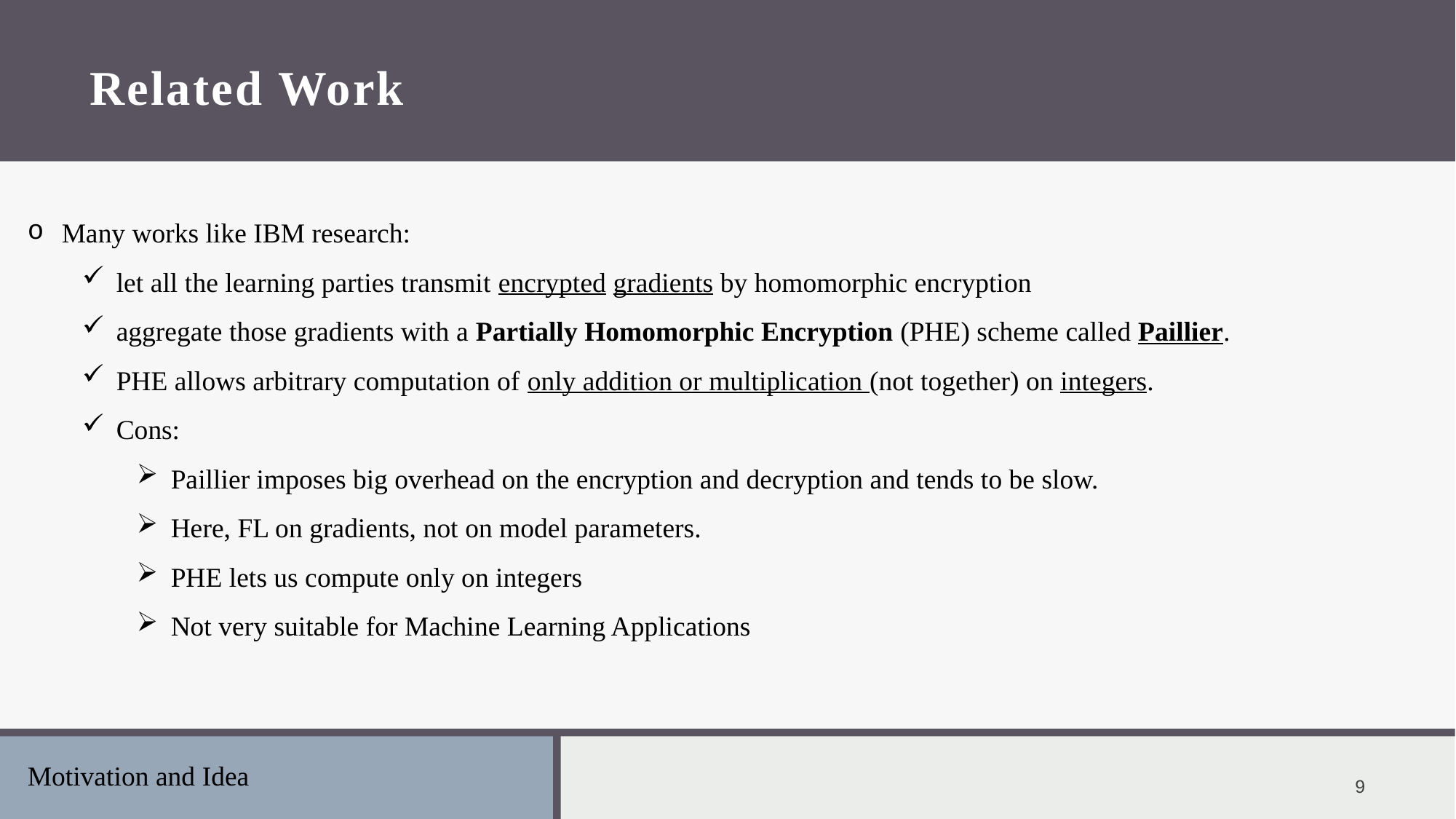

Related Work
Many works like IBM research:
let all the learning parties transmit encrypted gradients by homomorphic encryption
aggregate those gradients with a Partially Homomorphic Encryption (PHE) scheme called Paillier.
PHE allows arbitrary computation of only addition or multiplication (not together) on integers.
Cons:
Paillier imposes big overhead on the encryption and decryption and tends to be slow.
Here, FL on gradients, not on model parameters.
PHE lets us compute only on integers
Not very suitable for Machine Learning Applications
Motivation and Idea

9